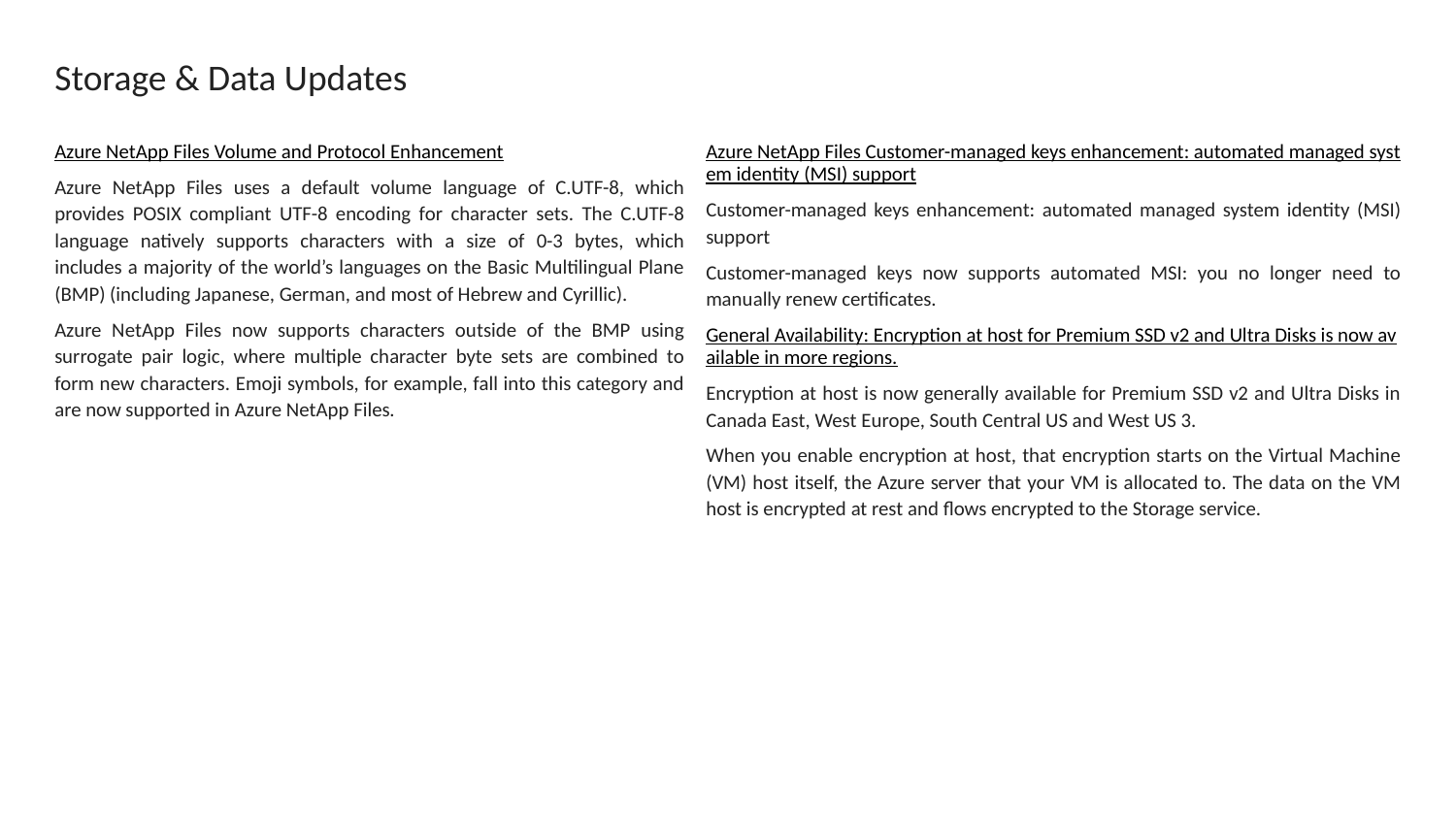

# Storage & Data Updates
Azure NetApp Files Volume and Protocol Enhancement
Azure NetApp Files uses a default volume language of C.UTF-8, which provides POSIX compliant UTF-8 encoding for character sets. The C.UTF-8 language natively supports characters with a size of 0-3 bytes, which includes a majority of the world’s languages on the Basic Multilingual Plane (BMP) (including Japanese, German, and most of Hebrew and Cyrillic).
Azure NetApp Files now supports characters outside of the BMP using surrogate pair logic, where multiple character byte sets are combined to form new characters. Emoji symbols, for example, fall into this category and are now supported in Azure NetApp Files.
Azure NetApp Files Customer-managed keys enhancement: automated managed system identity (MSI) support
Customer-managed keys enhancement: automated managed system identity (MSI) support
Customer-managed keys now supports automated MSI: you no longer need to manually renew certificates.
General Availability: Encryption at host for Premium SSD v2 and Ultra Disks is now available in more regions.
Encryption at host is now generally available for Premium SSD v2 and Ultra Disks in Canada East, West Europe, South Central US and West US 3.
When you enable encryption at host, that encryption starts on the Virtual Machine (VM) host itself, the Azure server that your VM is allocated to. The data on the VM host is encrypted at rest and flows encrypted to the Storage service.